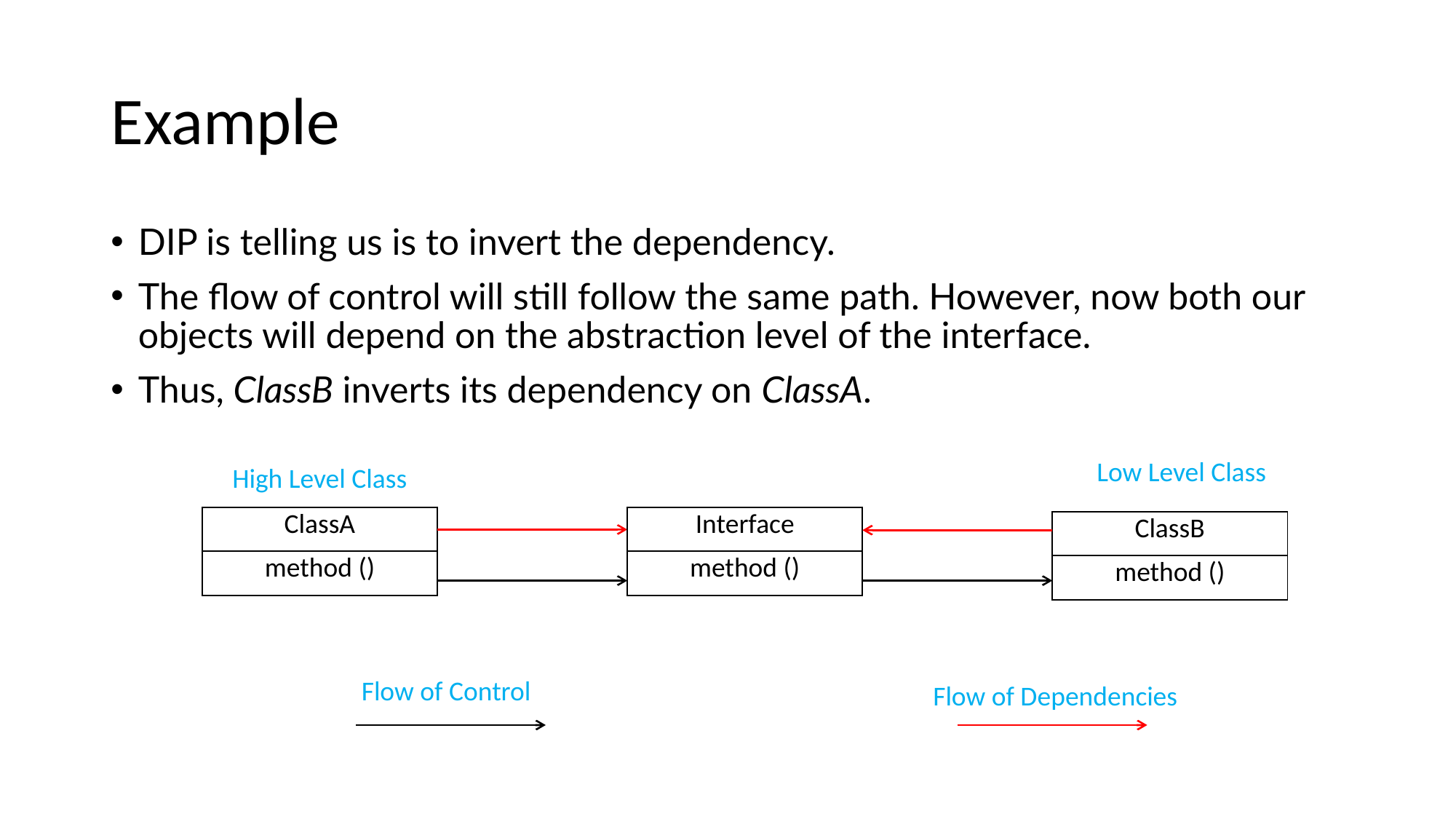

# Example
DIP is telling us is to invert the dependency.
The flow of control will still follow the same path. However, now both our objects will depend on the abstraction level of the interface.
Thus, ClassB inverts its dependency on ClassA.
Low Level Class
High Level Class
| ClassA |
| --- |
| method () |
| Interface |
| --- |
| method () |
| ClassB |
| --- |
| method () |
Flow of Control
Flow of Dependencies